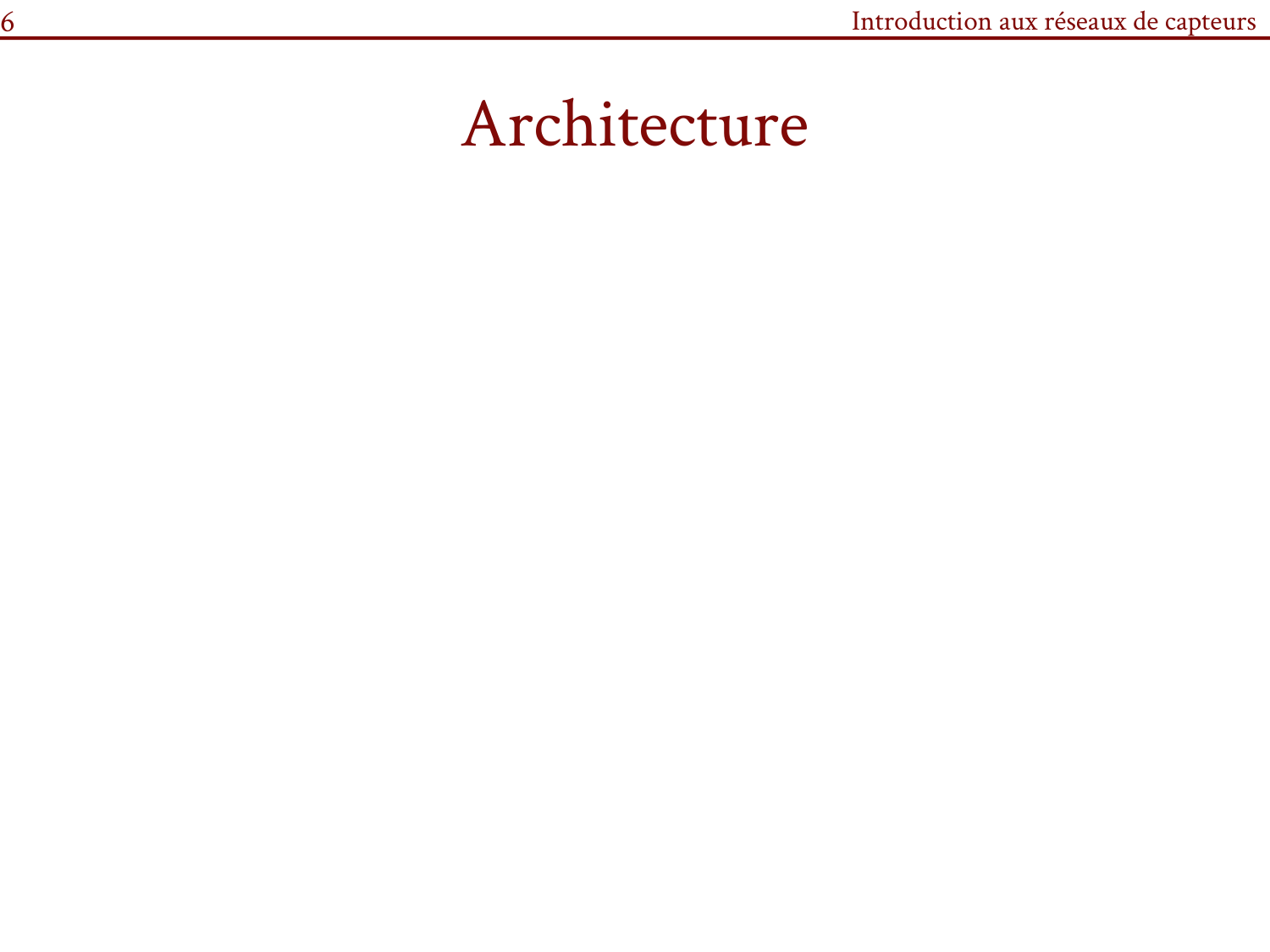

6
Introduction aux réseaux de capteurs
Architecture